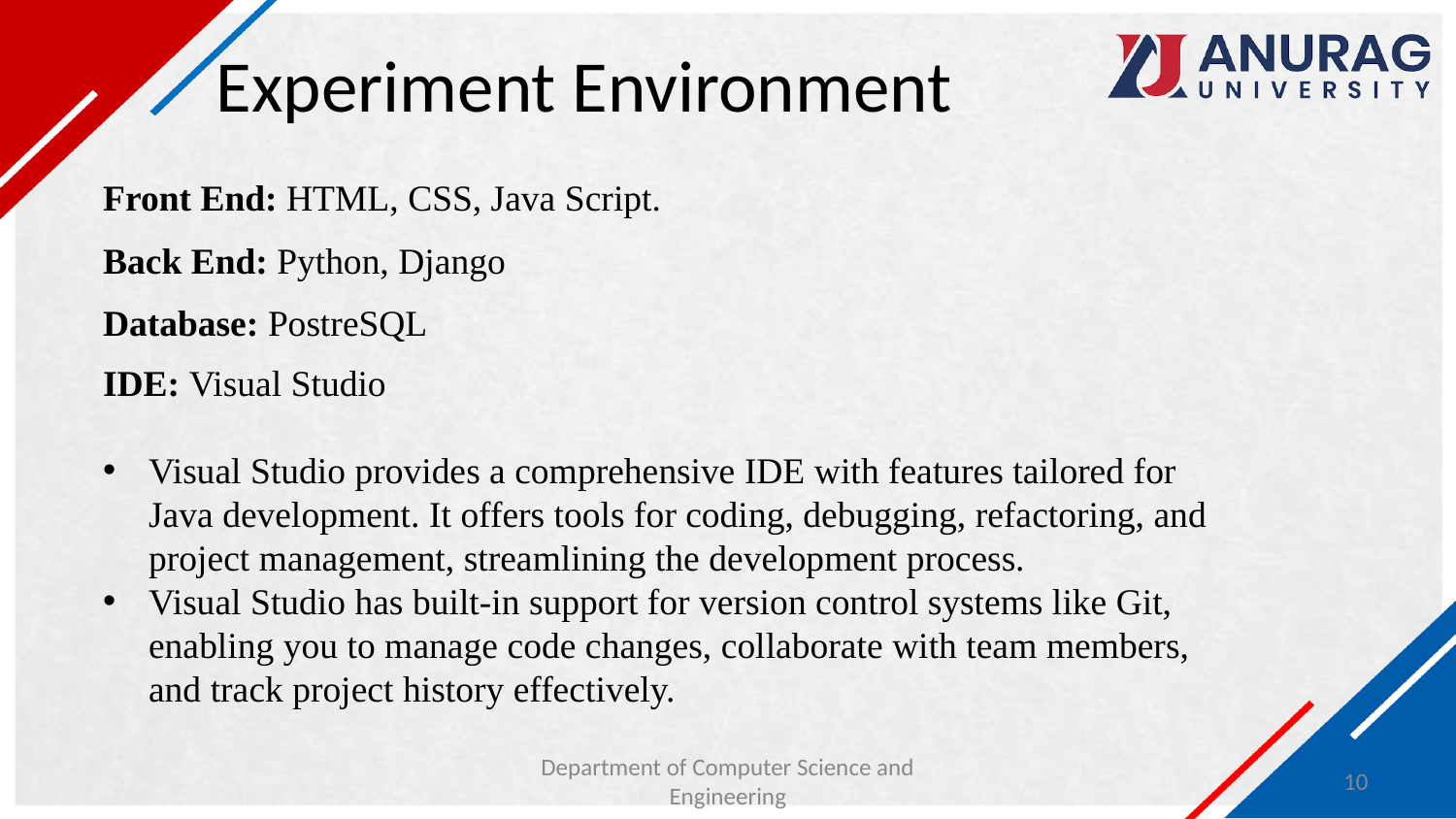

# Experiment Environment
Front End: HTML, CSS, Java Script.
Back End: Python, Django
Database: PostreSQL
IDE: Visual Studio

Visual Studio provides a comprehensive IDE with features tailored for Java development. It offers tools for coding, debugging, refactoring, and project management, streamlining the development process.
Visual Studio has built-in support for version control systems like Git, enabling you to manage code changes, collaborate with team members, and track project history effectively.

Department of Computer Science and Engineering
10